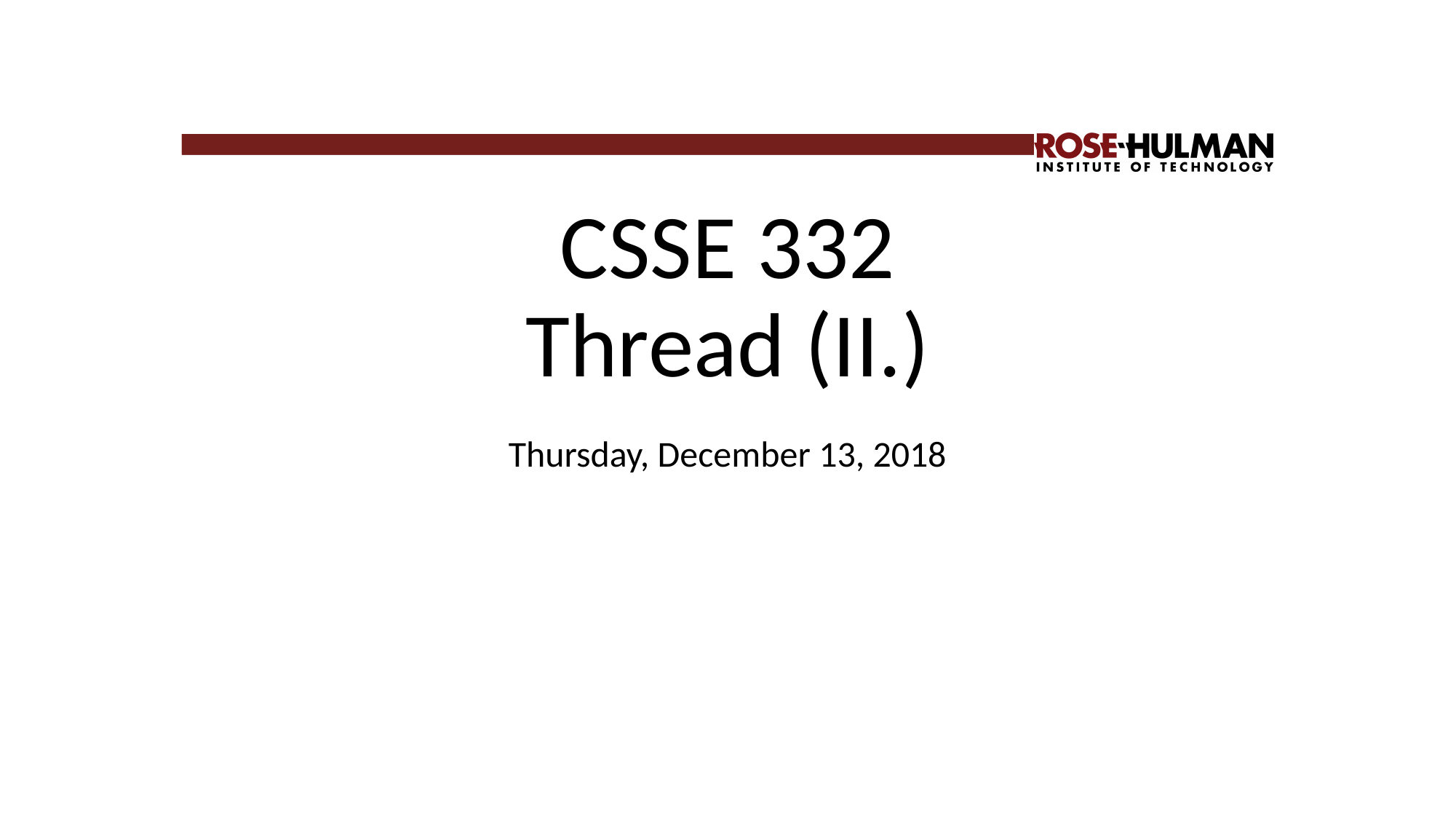

# CSSE 332 Thread (II.)
Thursday, December 13, 2018